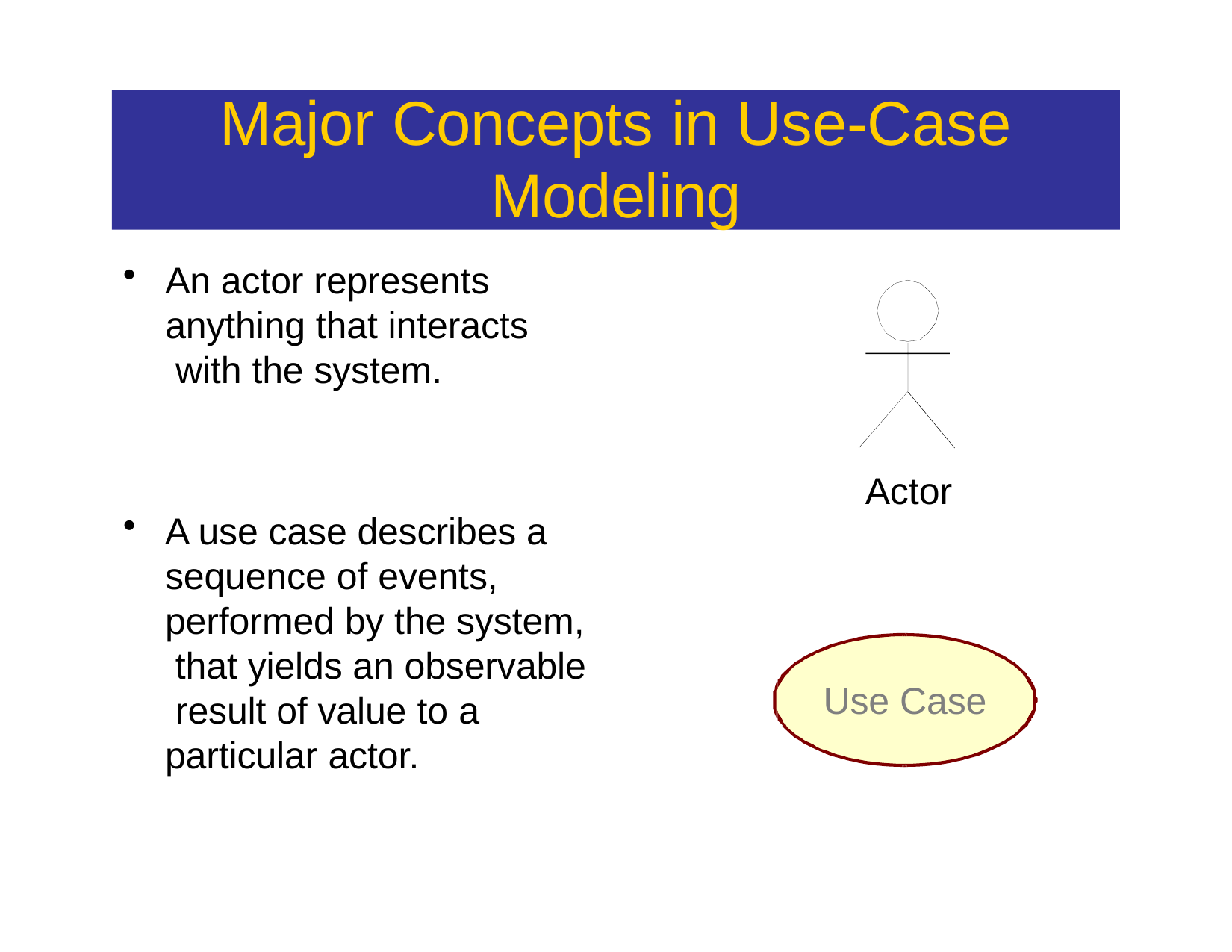

Major Concepts in Use-Case
Modeling
An actor represents  anything that interacts  with the system.

Actor
A use case describes a  sequence of events,  performed by the system,  that yields an observable  result of value to a  particular actor.

Use Case